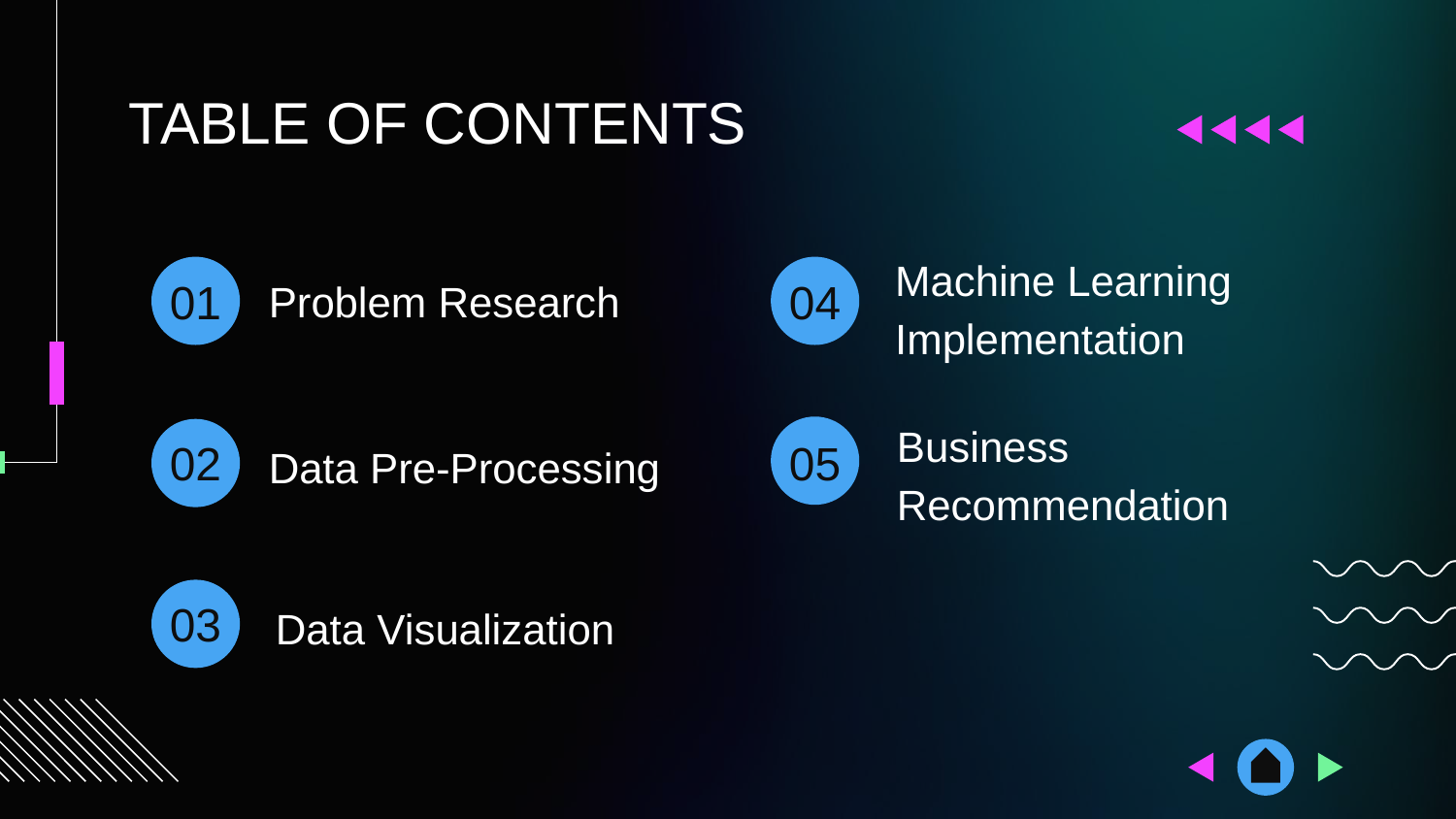

TABLE OF CONTENTS

# 01
04
Machine Learning Implementation

Problem Research
02
05
Business Recommendation

Data Pre-Processing
03

Data Visualization